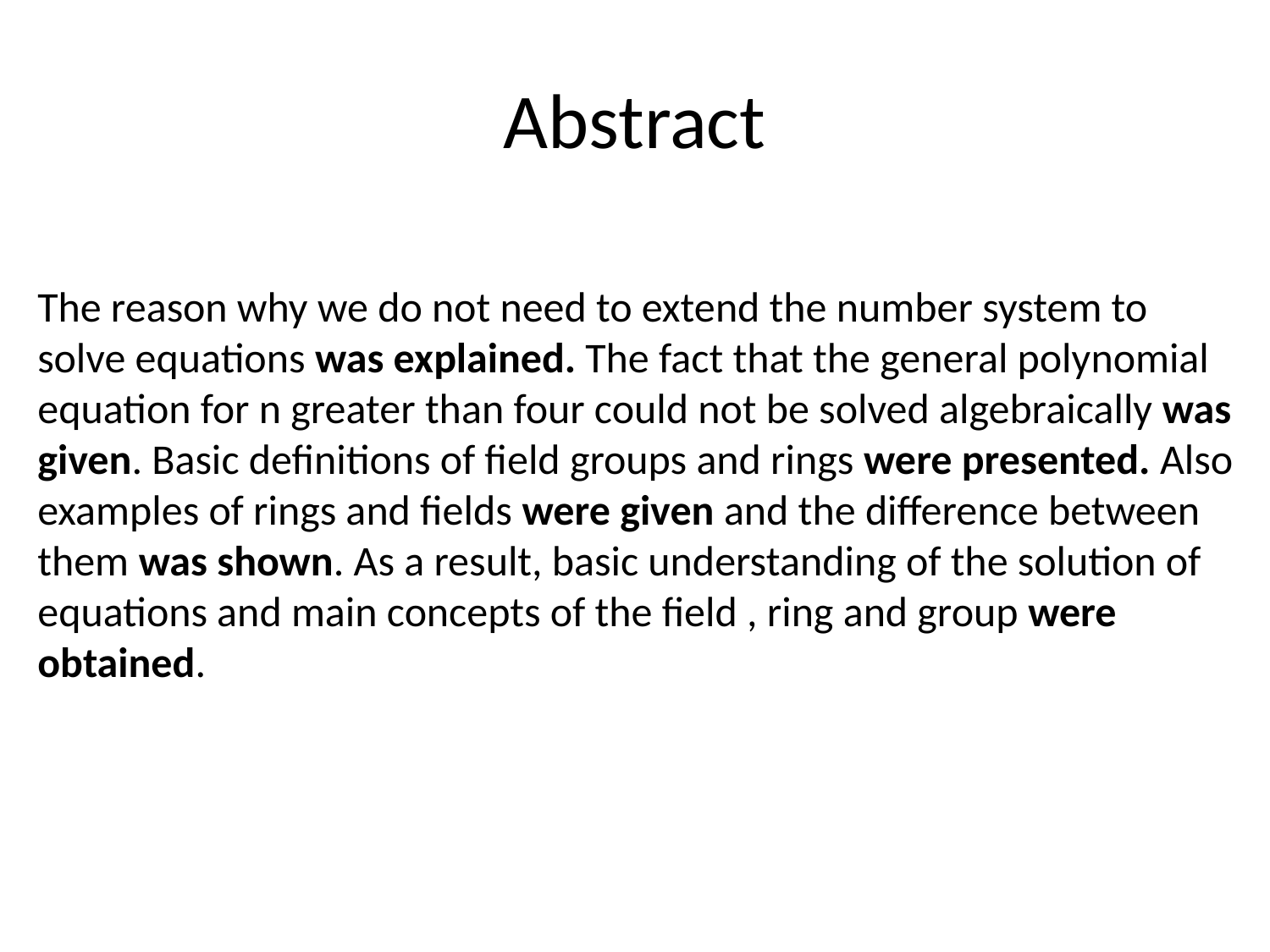

# Abstract
The reason why we do not need to extend the number system to solve equations was explained. The fact that the general polynomial equation for n greater than four could not be solved algebraically was given. Basic definitions of field groups and rings were presented. Also examples of rings and fields were given and the difference between them was shown. As a result, basic understanding of the solution of equations and main concepts of the field , ring and group were obtained.